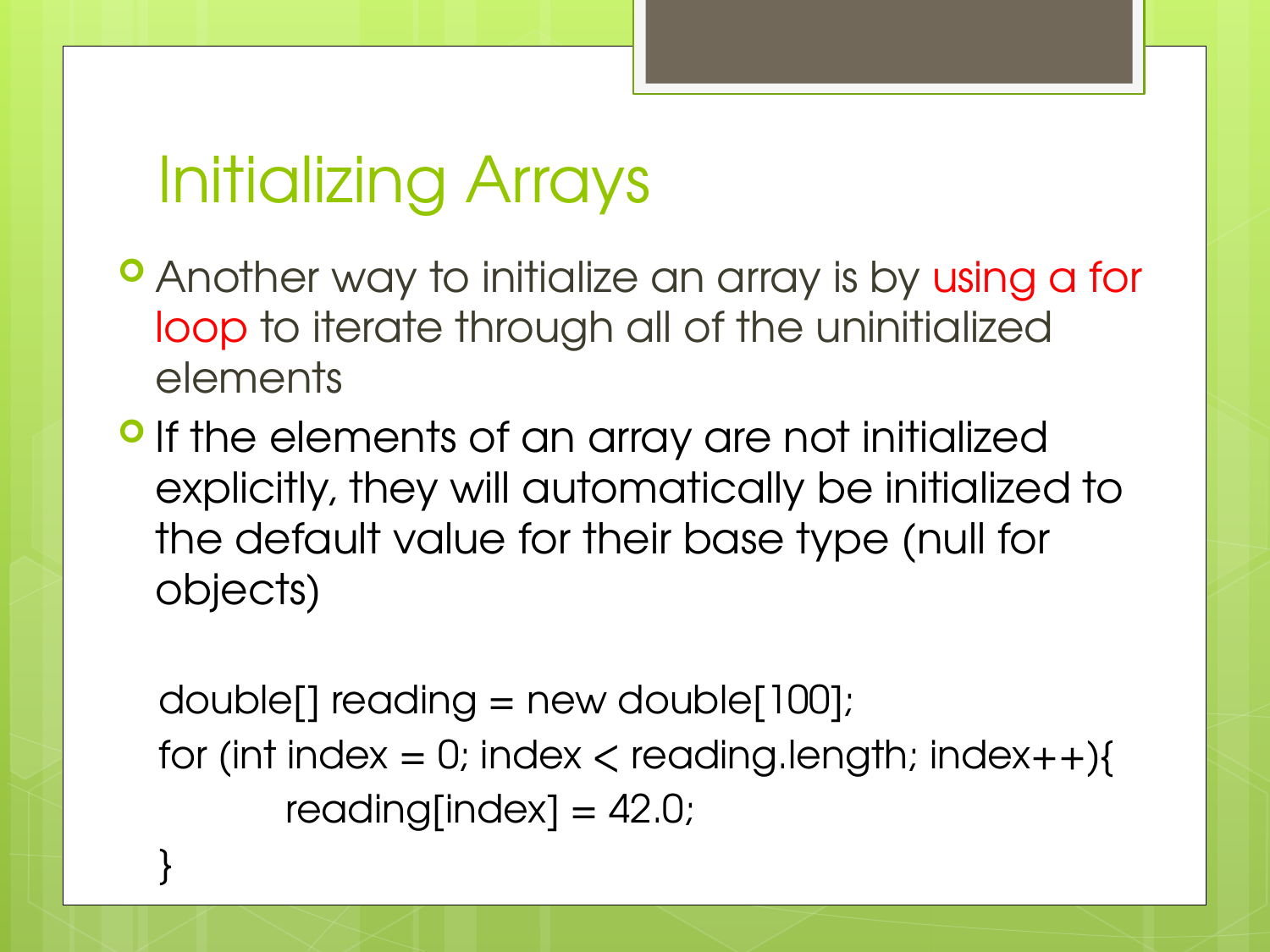

# Initializing Arrays
Another way to initialize an array is by using a for loop to iterate through all of the uninitialized elements
If the elements of an array are not initialized explicitly, they will automatically be initialized to the default value for their base type (null for objects)

double[] reading = new double[100];
for (int index = 0; index < reading.length; index++){
	reading[index] = 42.0;
}